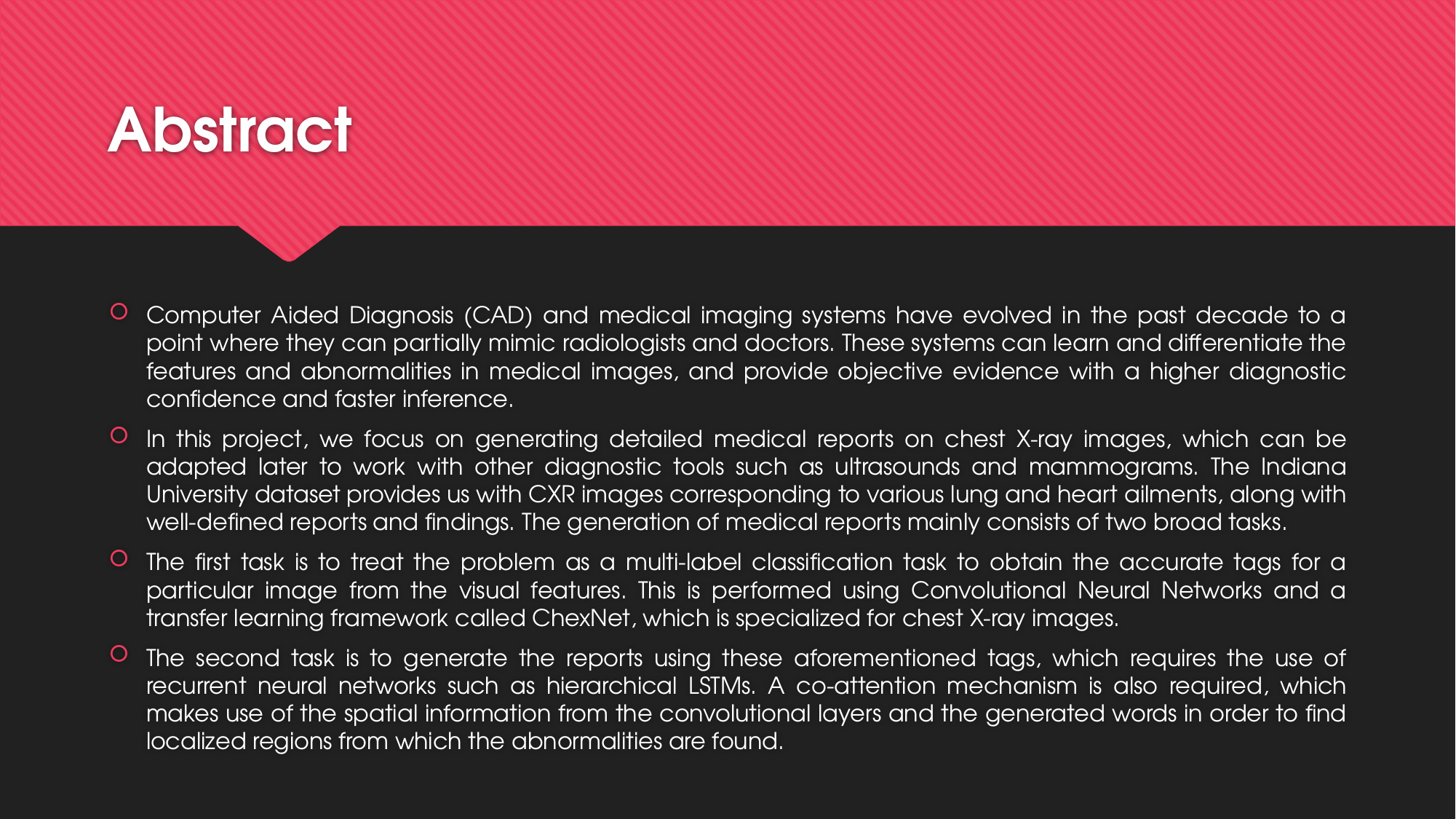

# Abstract
Computer Aided Diagnosis (CAD) and medical imaging systems have evolved in the past decade to a point where they can partially mimic radiologists and doctors. These systems can learn and differentiate the features and abnormalities in medical images, and provide objective evidence with a higher diagnostic confidence and faster inference.
In this project, we focus on generating detailed medical reports on chest X-ray images, which can be adapted later to work with other diagnostic tools such as ultrasounds and mammograms. The Indiana University dataset provides us with CXR images corresponding to various lung and heart ailments, along with well-defined reports and findings. The generation of medical reports mainly consists of two broad tasks.
The first task is to treat the problem as a multi-label classification task to obtain the accurate tags for a particular image from the visual features. This is performed using Convolutional Neural Networks and a transfer learning framework called ChexNet, which is specialized for chest X-ray images.
The second task is to generate the reports using these aforementioned tags, which requires the use of recurrent neural networks such as hierarchical LSTMs. A co-attention mechanism is also required, which makes use of the spatial information from the convolutional layers and the generated words in order to find localized regions from which the abnormalities are found.